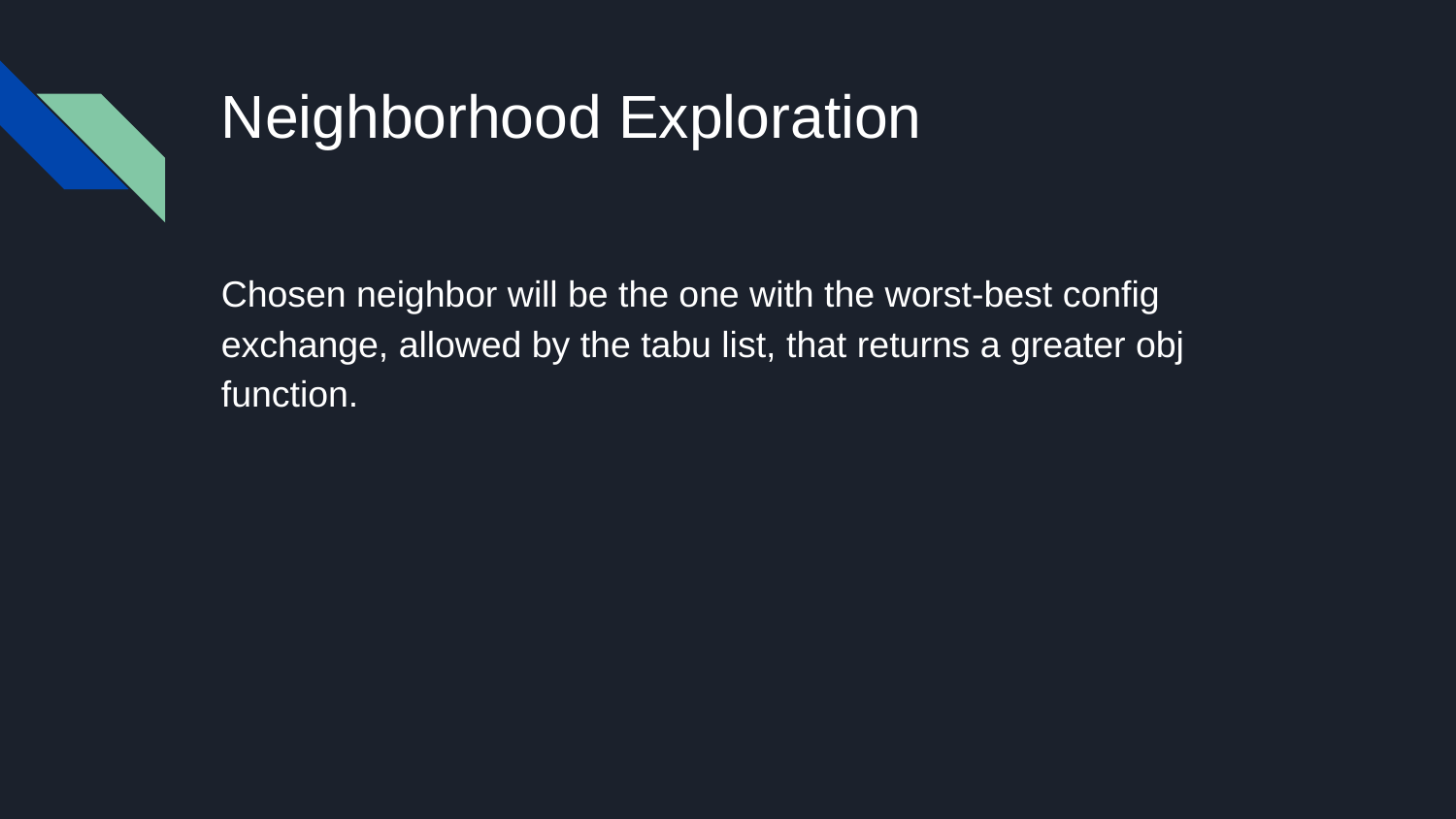

# Neighborhood Exploration
Chosen neighbor will be the one with the worst-best config exchange, allowed by the tabu list, that returns a greater obj function.